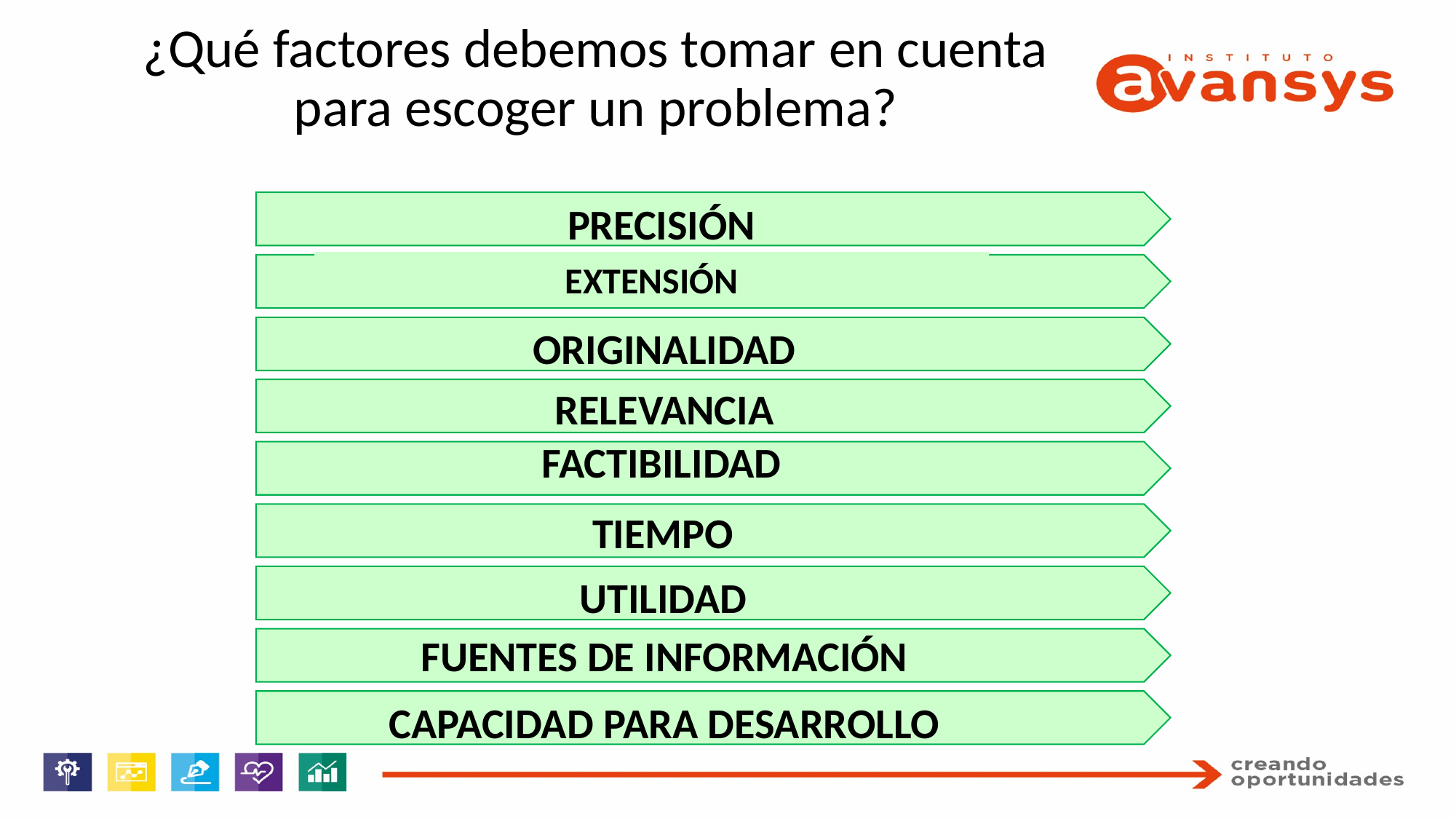

# ¿Qué factores debemos tomar en cuenta para escoger un problema?

PRECISIÓN
EXTENSIÓN

ORIGINALIDAD

RELEVANCIA

FACTIBILIDAD

TIEMPO

UTILIDAD

FUENTES DE INFORMACIÓN

CAPACIDAD PARA DESARROLLO